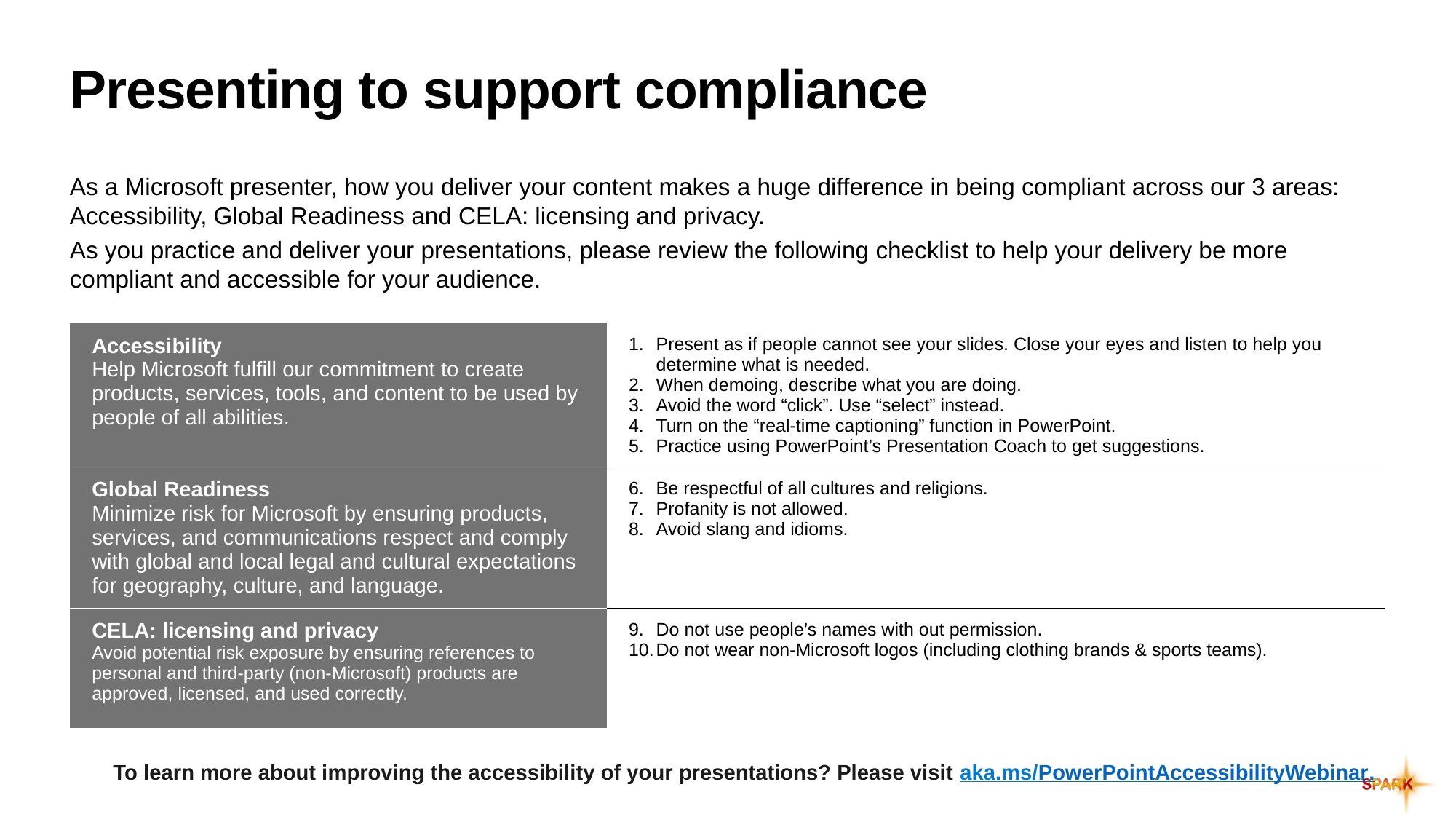

# Presenting to support compliance
As a Microsoft presenter, how you deliver your content makes a huge difference in being compliant across our 3 areas: Accessibility, Global Readiness and CELA: licensing and privacy.
As you practice and deliver your presentations, please review the following checklist to help your delivery be more compliant and accessible for your audience.
| Accessibility Help Microsoft fulfill our commitment to create products, services, tools, and content to be used by people of all abilities. | Present as if people cannot see your slides. Close your eyes and listen to help you determine what is needed. When demoing, describe what you are doing. Avoid the word “click”. Use “select” instead. Turn on the “real-time captioning” function in PowerPoint. Practice using PowerPoint’s Presentation Coach to get suggestions. |
| --- | --- |
| Global Readiness Minimize risk for Microsoft by ensuring products, services, and communications respect and comply with global and local legal and cultural expectations for geography, culture, and language. | Be respectful of all cultures and religions. Profanity is not allowed. Avoid slang and idioms. |
| CELA: licensing and privacy Avoid potential risk exposure by ensuring references to personal and third-party (non-Microsoft) products are approved, licensed, and used correctly. | Do not use people’s names with out permission. Do not wear non-Microsoft logos (including clothing brands & sports teams). |
To learn more about improving the accessibility of your presentations? Please visit aka.ms/PowerPointAccessibilityWebinar.